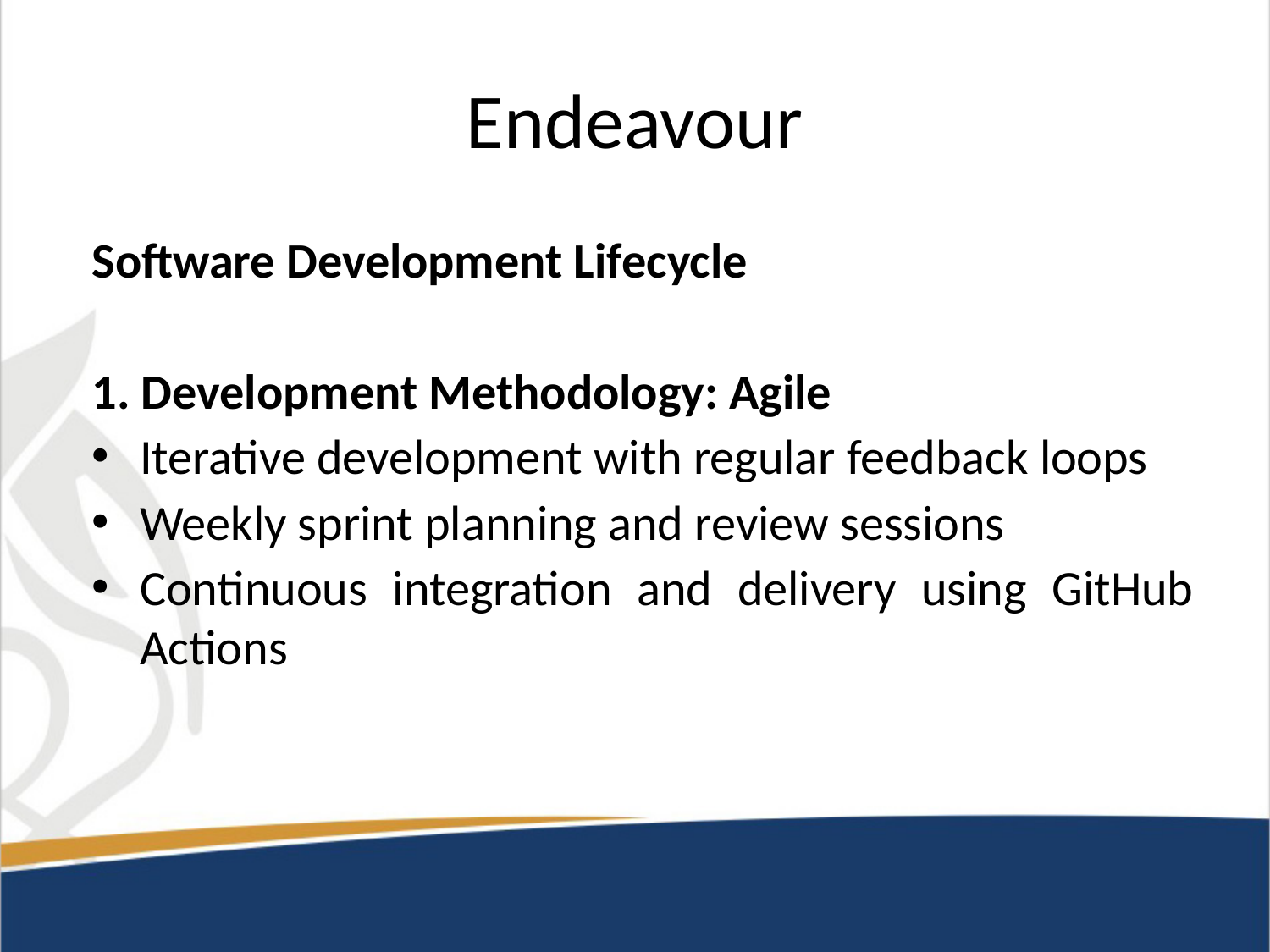

# Endeavour
Software Development Lifecycle

1. Development Methodology: Agile
Iterative development with regular feedback loops
Weekly sprint planning and review sessions
Continuous integration and delivery using GitHub Actions